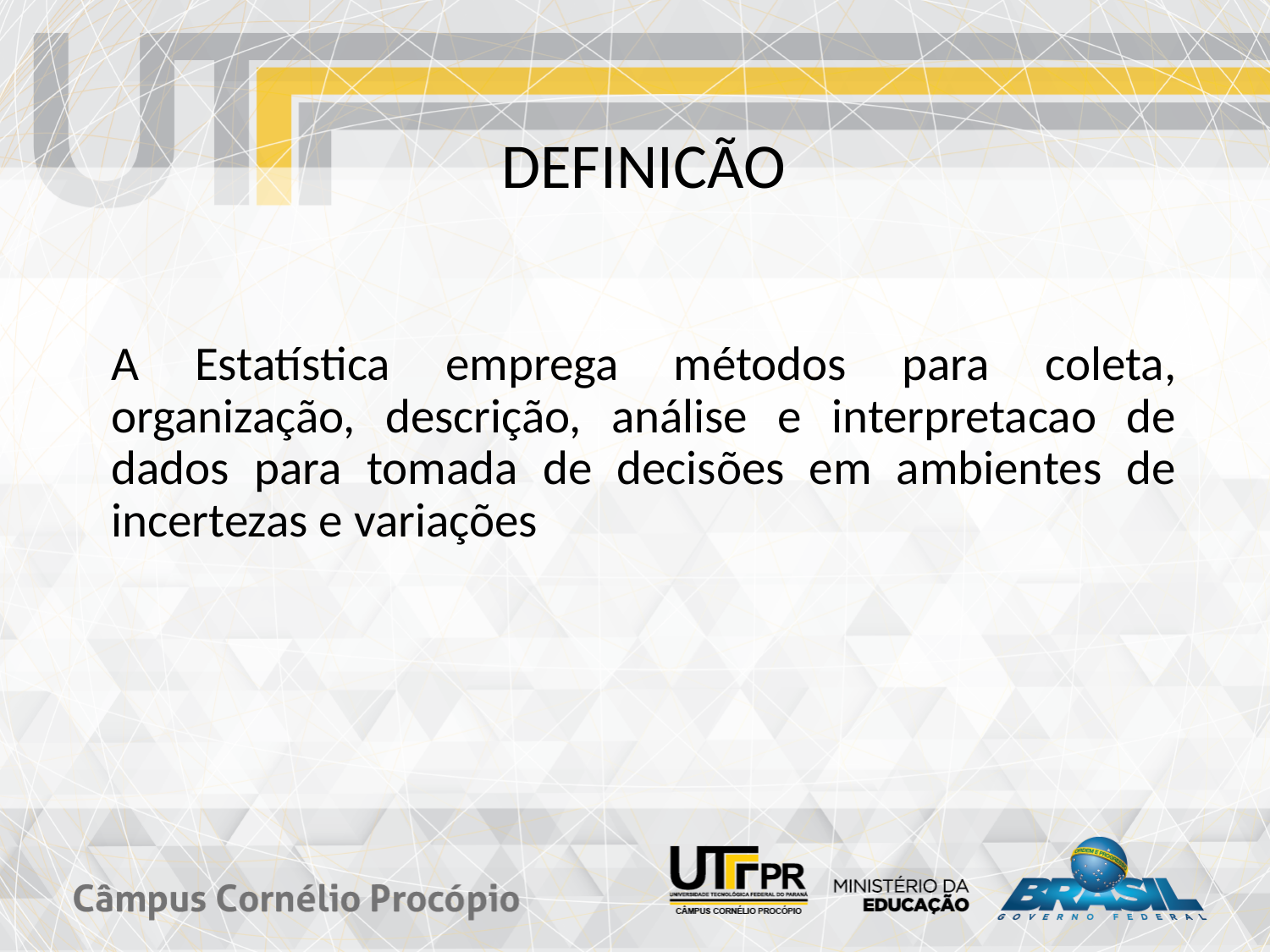

# DEFINICÃO

A Estatística emprega métodos para coleta, organização, descrição, análise e interpretacao de dados para tomada de decisões em ambientes de incertezas e variações